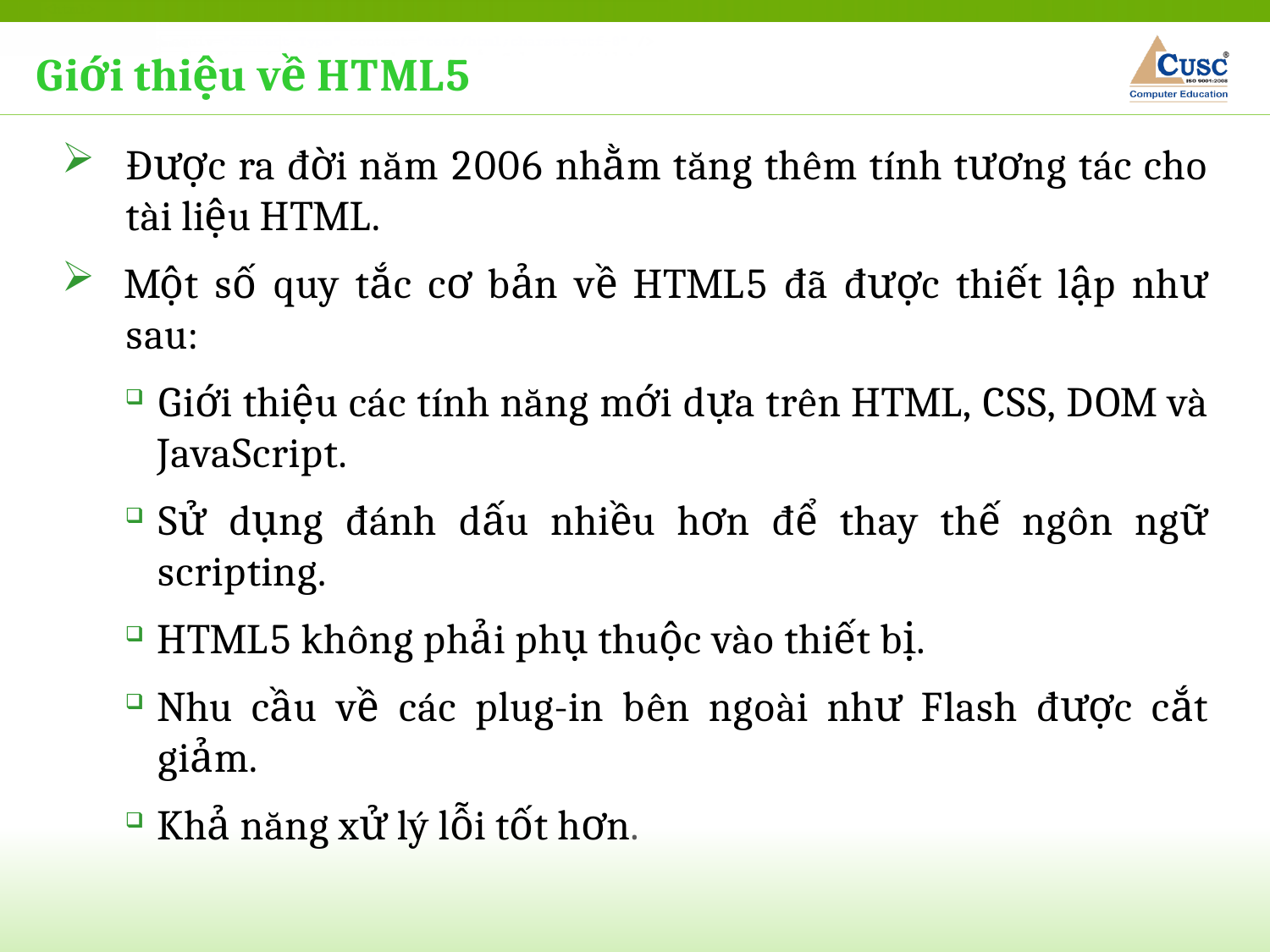

Giới thiệu về HTML5
Được ra đời năm 2006 nhằm tăng thêm tính tương tác cho tài liệu HTML.
Một số quy tắc cơ bản về HTML5 đã được thiết lập như sau:
Giới thiệu các tính năng mới dựa trên HTML, CSS, DOM và JavaScript.
Sử dụng đánh dấu nhiều hơn để thay thế ngôn ngữ scripting.
HTML5 không phải phụ thuộc vào thiết bị.
Nhu cầu về các plug-in bên ngoài như Flash được cắt giảm.
Khả năng xử lý lỗi tốt hơn.